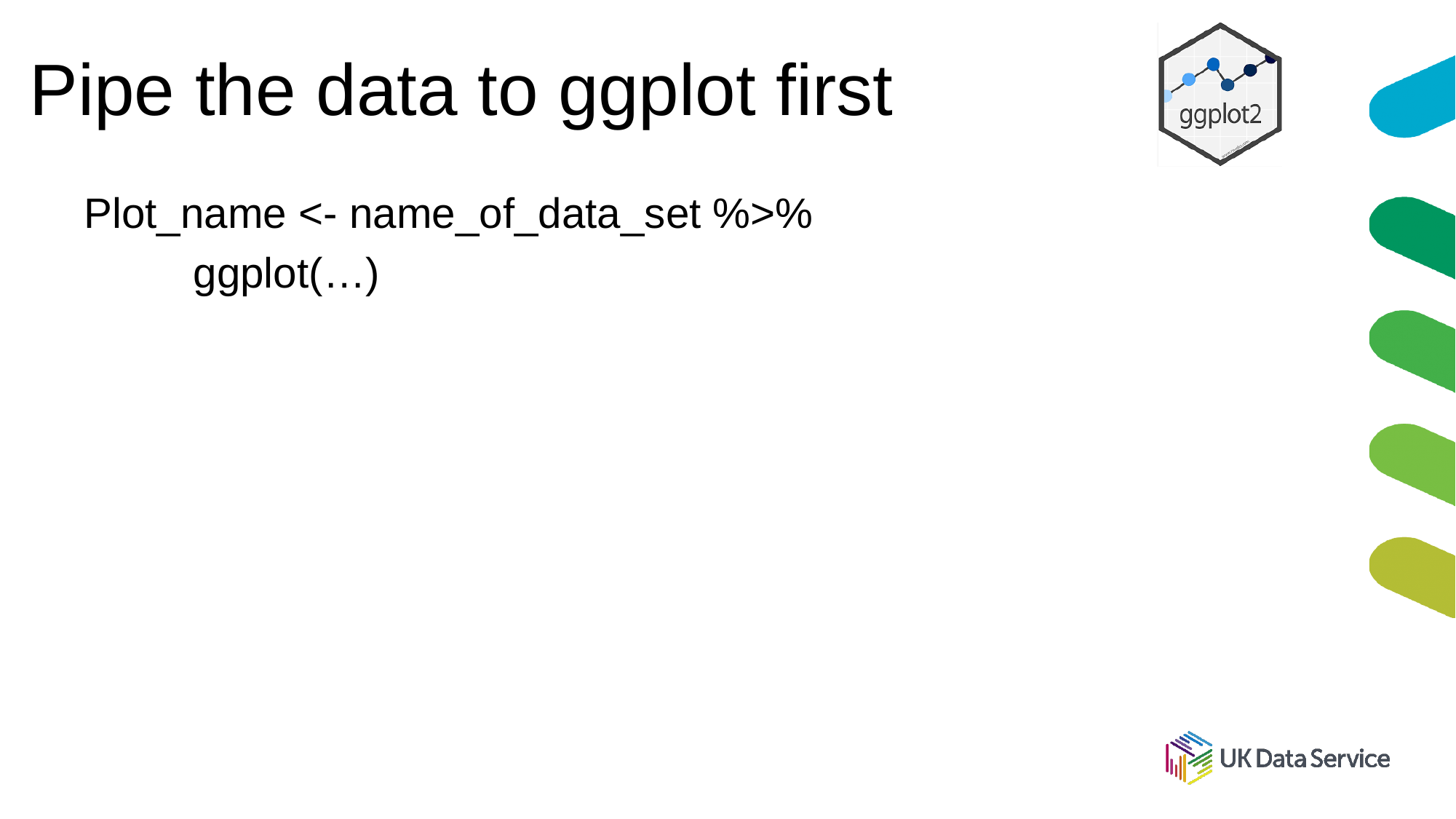

# Pipe the data to ggplot first
Plot_name <- name_of_data_set %>%
	ggplot(…)